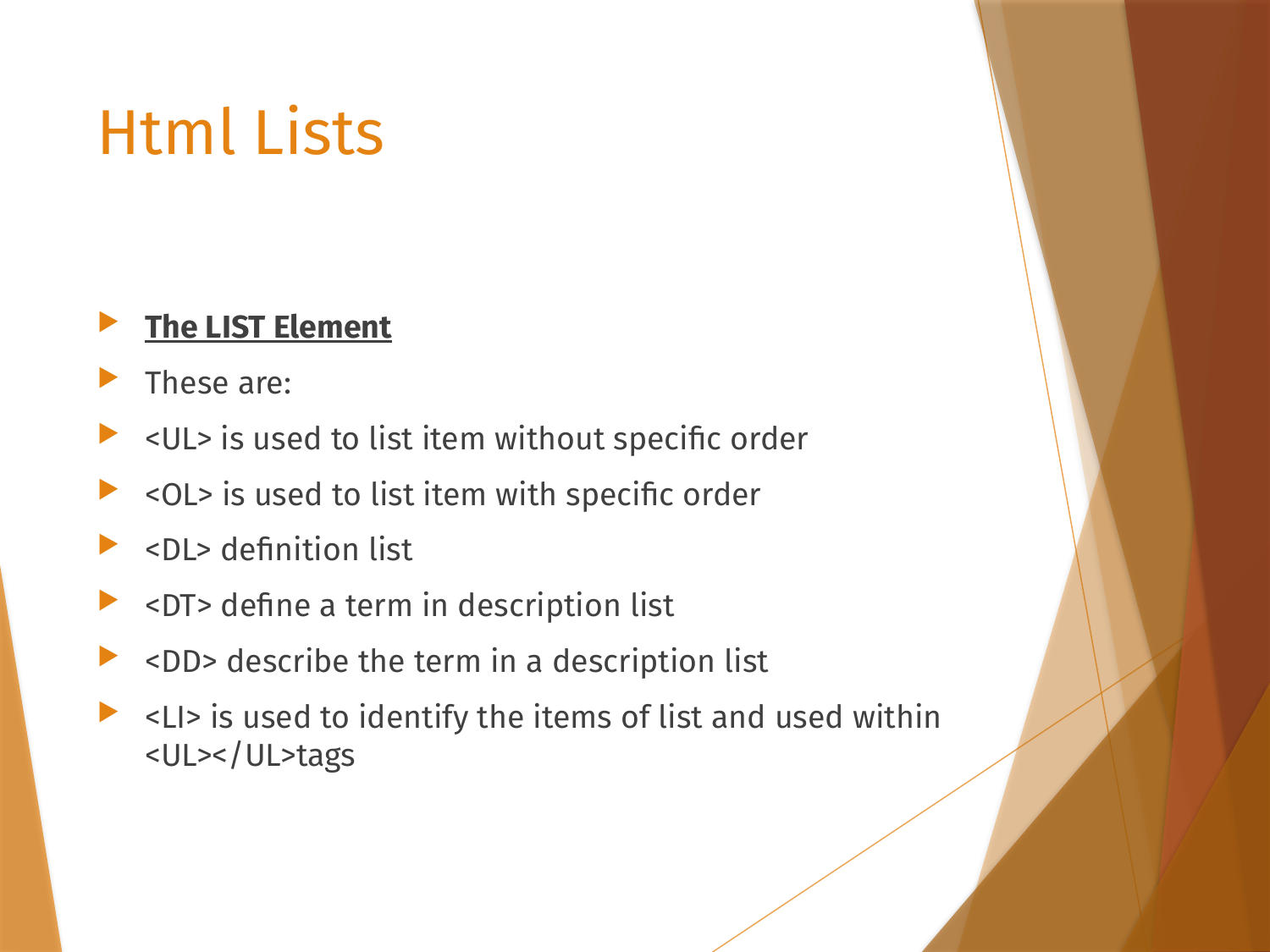

# Html Lists
The LIST Element
These are:
<UL> is used to list item without specific order
<OL> is used to list item with specific order
<DL> definition list
<DT> define a term in description list
<DD> describe the term in a description list
<LI> is used to identify the items of list and used within  <UL></UL>tags